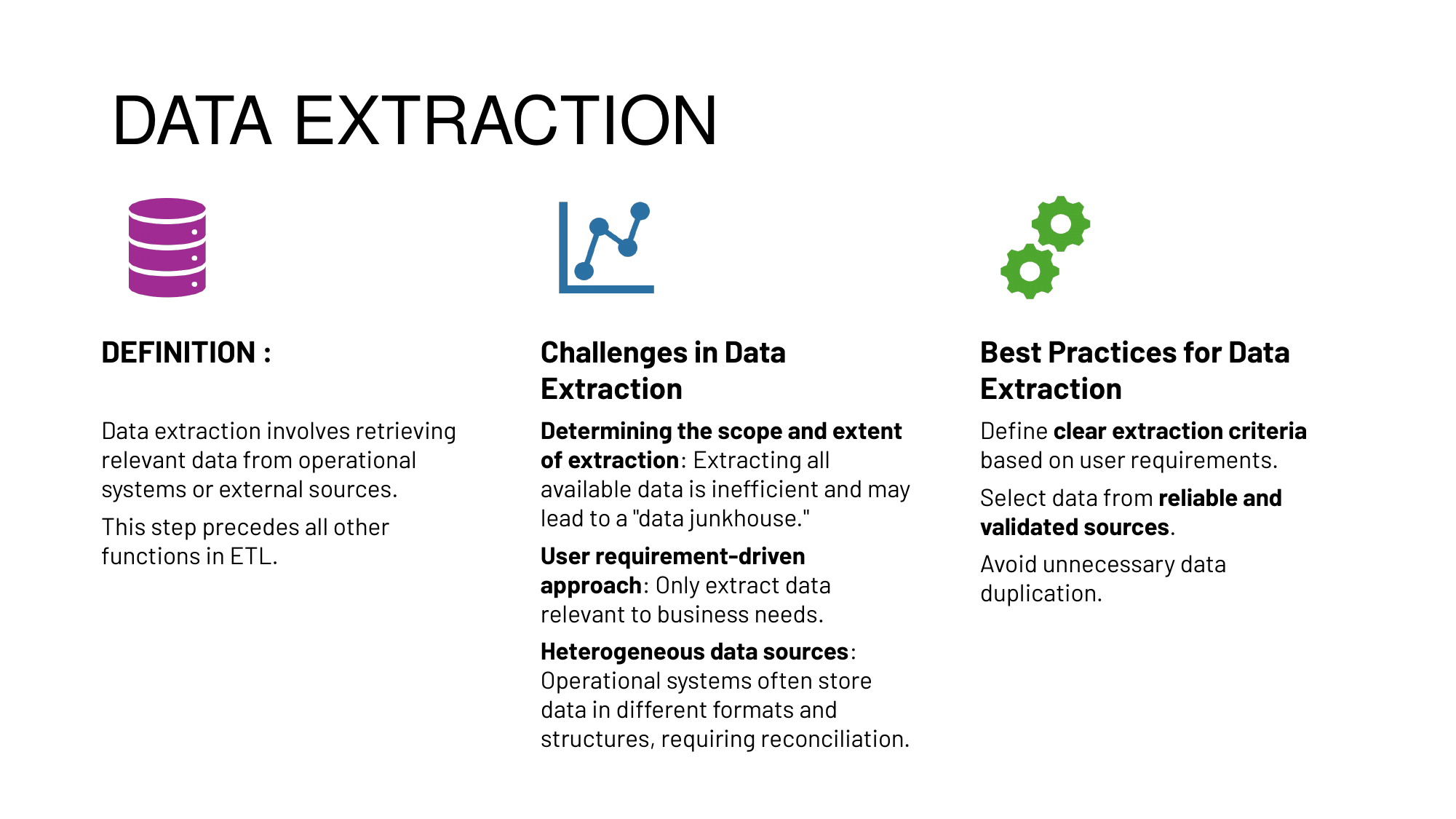

# DATA EXTRACTION
DEFINITION :
Data extraction involves retrieving relevant data from operational systems or external sources.
This step precedes all other functions in ETL.
Challenges in Data Extraction
Determining the scope and extent of extraction: Extracting all available data is inefficient and may lead to a "data junkhouse."
User requirement-driven approach: Only extract data relevant to business needs.
Heterogeneous data sources: Operational systems often store data in different formats and structures, requiring reconciliation.
Best Practices for Data Extraction
Define clear extraction criteria based on user requirements.
Select data from reliable and validated sources.
Avoid unnecessary data duplication.